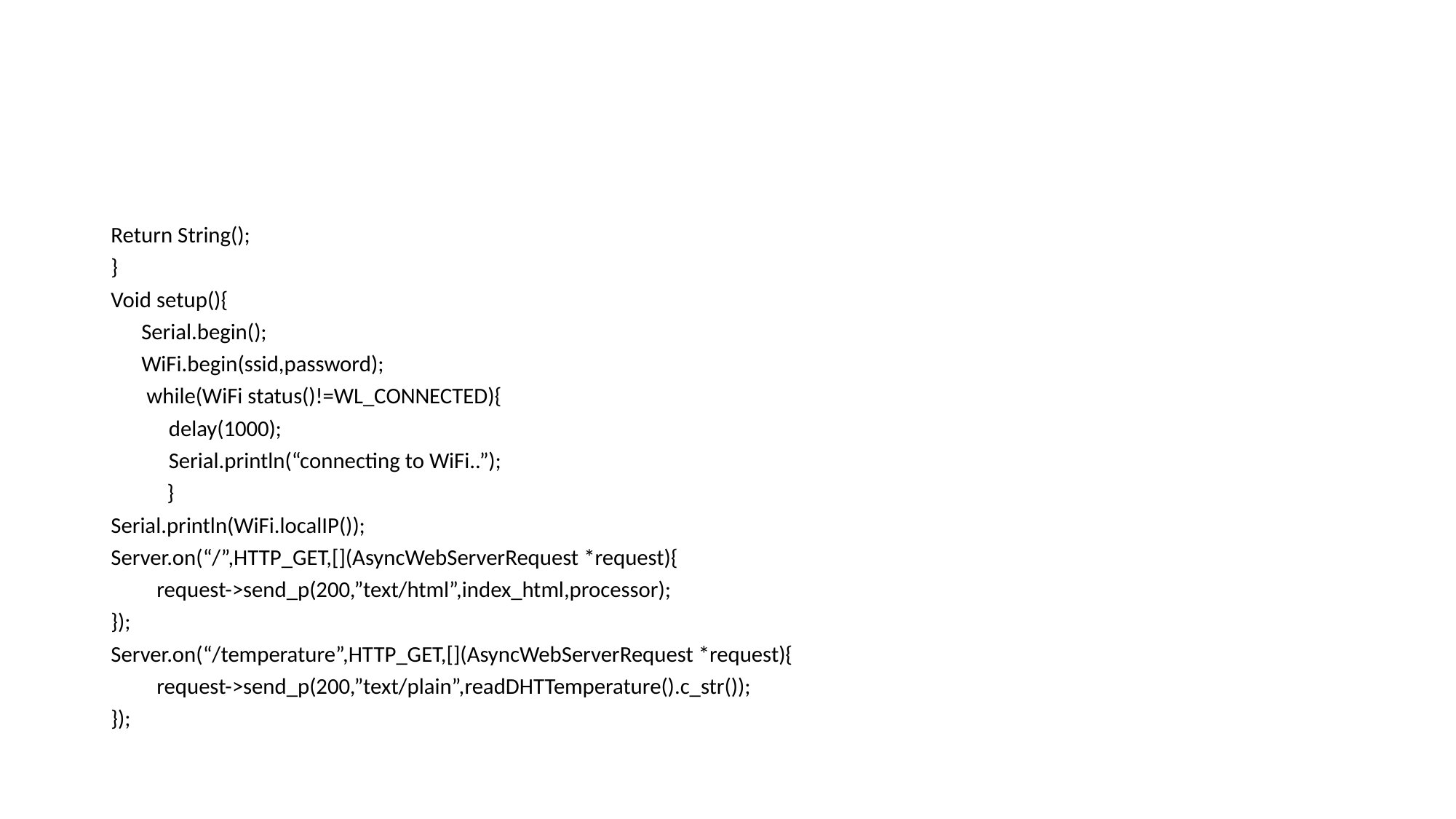

# .
Return String();
}
Void setup(){
      Serial.begin();
      WiFi.begin(ssid,password);
       while(WiFi status()!=WL_CONNECTED){
   	delay(1000);
	Serial.println(“connecting to WiFi..”);
           }
Serial.println(WiFi.localIP());
Server.on(“/”,HTTP_GET,[](AsyncWebServerRequest *request){
         request->send_p(200,”text/html”,index_html,processor);
});
Server.on(“/temperature”,HTTP_GET,[](AsyncWebServerRequest *request){
         request->send_p(200,”text/plain”,readDHTTemperature().c_str());
});